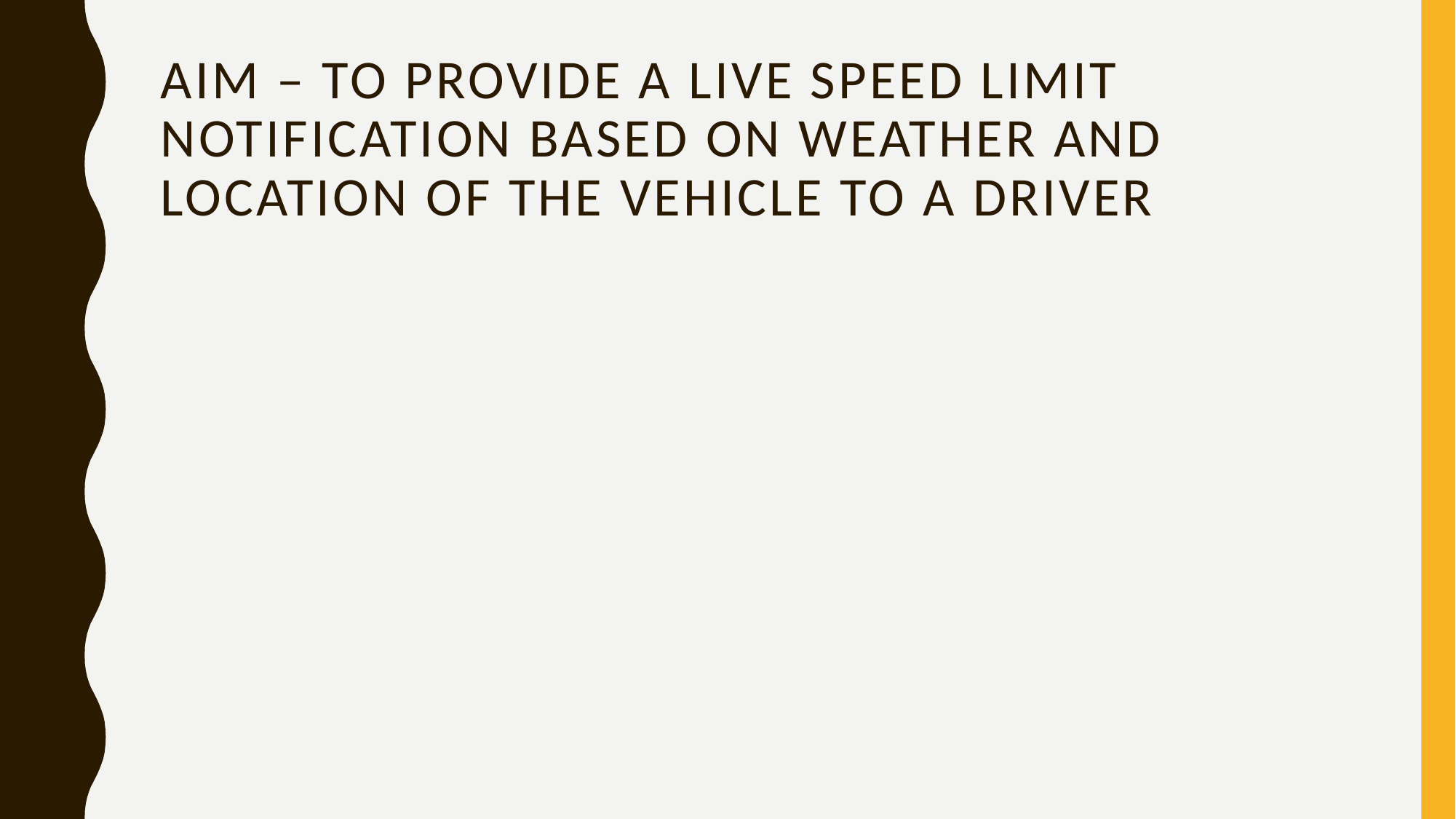

# AIM – To provide a live speed limit notification based on weather and location of the vehicle to a driver